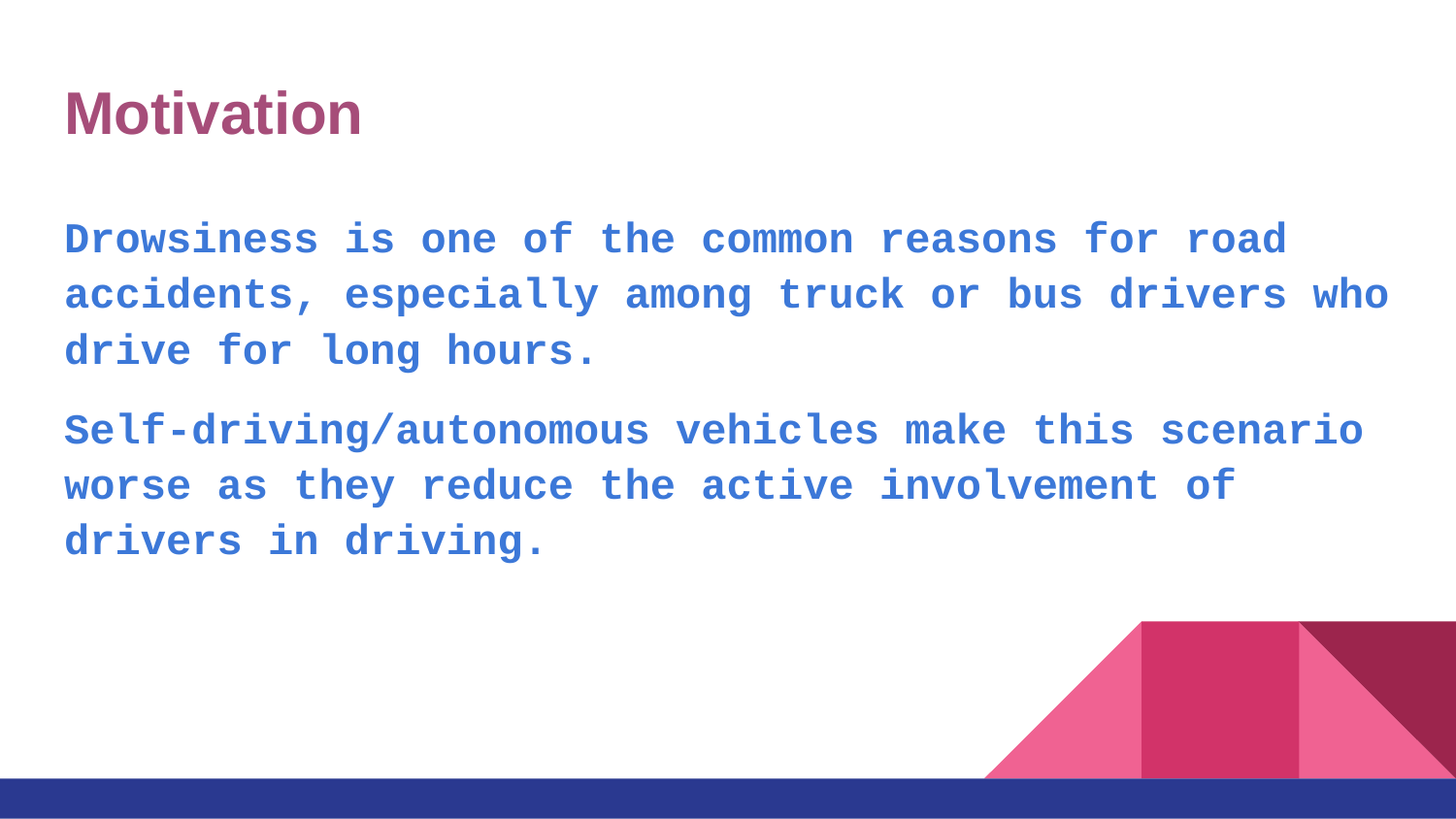

# Motivation
Drowsiness is one of the common reasons for road accidents, especially among truck or bus drivers who drive for long hours.
Self-driving/autonomous vehicles make this scenario worse as they reduce the active involvement of drivers in driving.